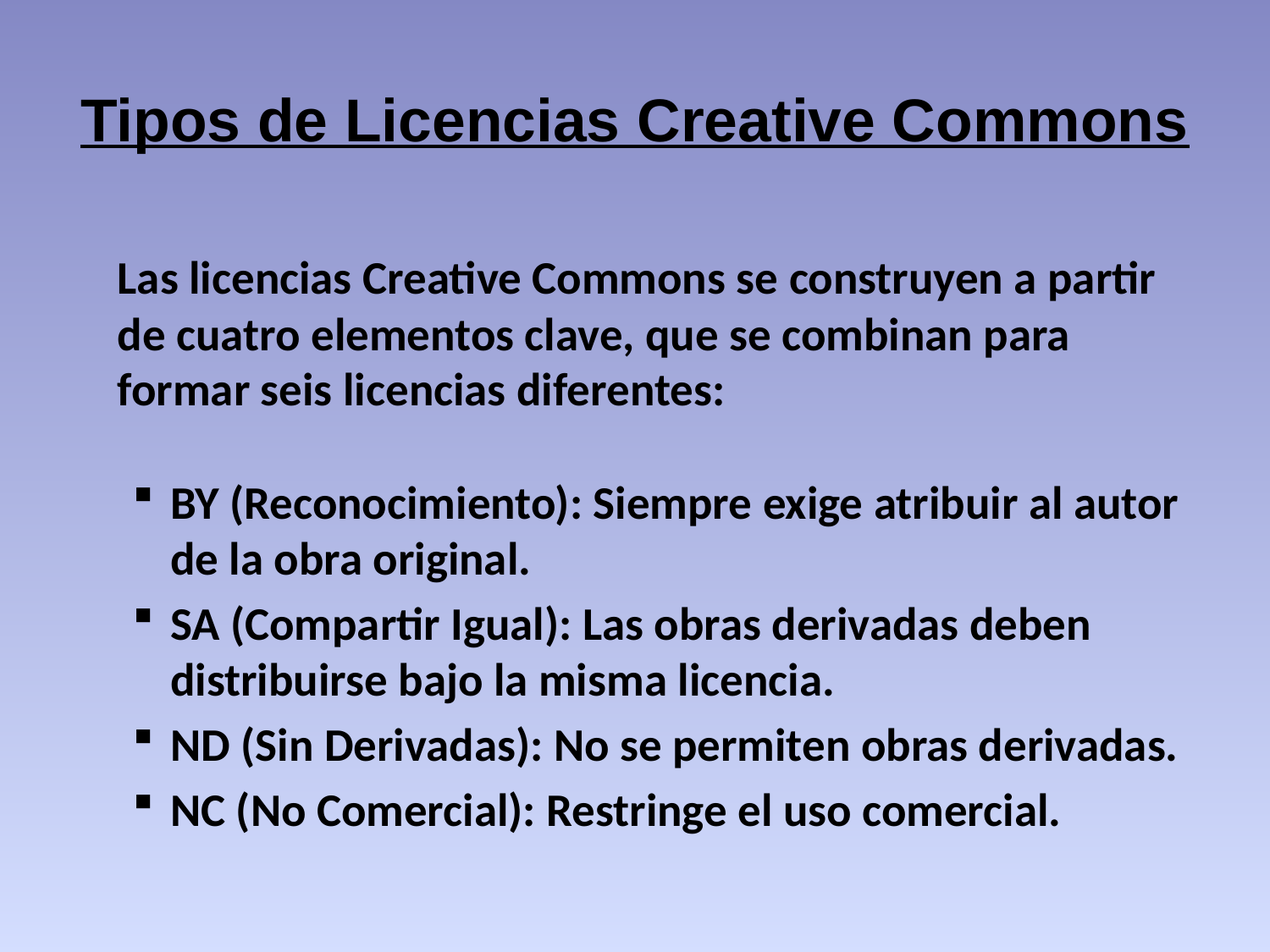

# Tipos de Licencias Creative Commons
		Las licencias Creative Commons se construyen a partir de cuatro elementos clave, que se combinan para formar seis licencias diferentes:

BY (Reconocimiento): Siempre exige atribuir al autor de la obra original.
SA (Compartir Igual): Las obras derivadas deben distribuirse bajo la misma licencia.
ND (Sin Derivadas): No se permiten obras derivadas.
NC (No Comercial): Restringe el uso comercial.